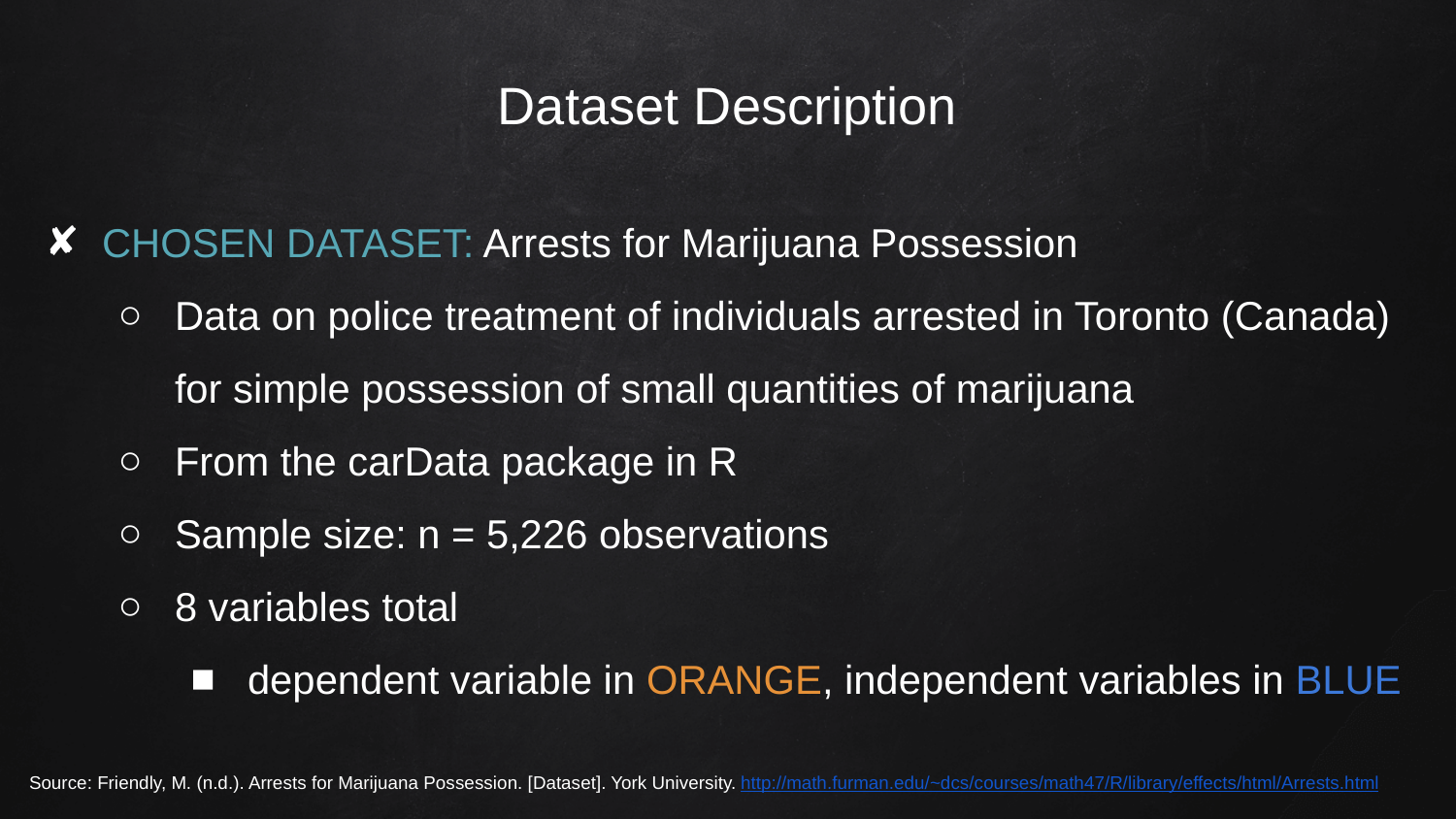

# Dataset Description
CHOSEN DATASET: Arrests for Marijuana Possession
Data on police treatment of individuals arrested in Toronto (Canada) for simple possession of small quantities of marijuana
From the carData package in R
Sample size: n = 5,226 observations
8 variables total
dependent variable in ORANGE, independent variables in BLUE

Source: Friendly, M. (n.d.). Arrests for Marijuana Possession. [Dataset]. York University. http://math.furman.edu/~dcs/courses/math47/R/library/effects/html/Arrests.html